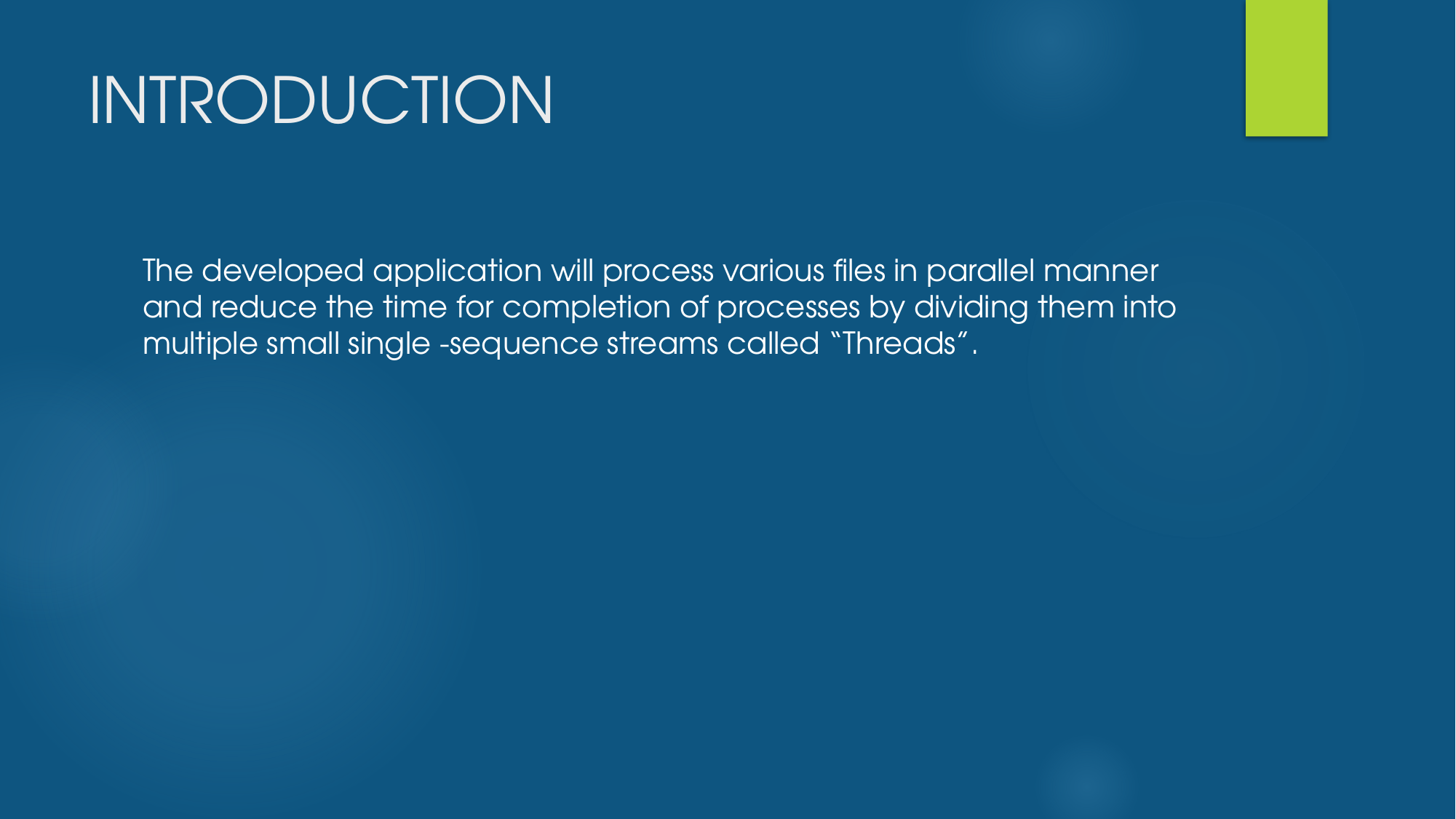

# INTRODUCTION
The developed application will process various files in parallel manner and reduce the time for completion of processes by dividing them into multiple small single -sequence streams called “Threads”.